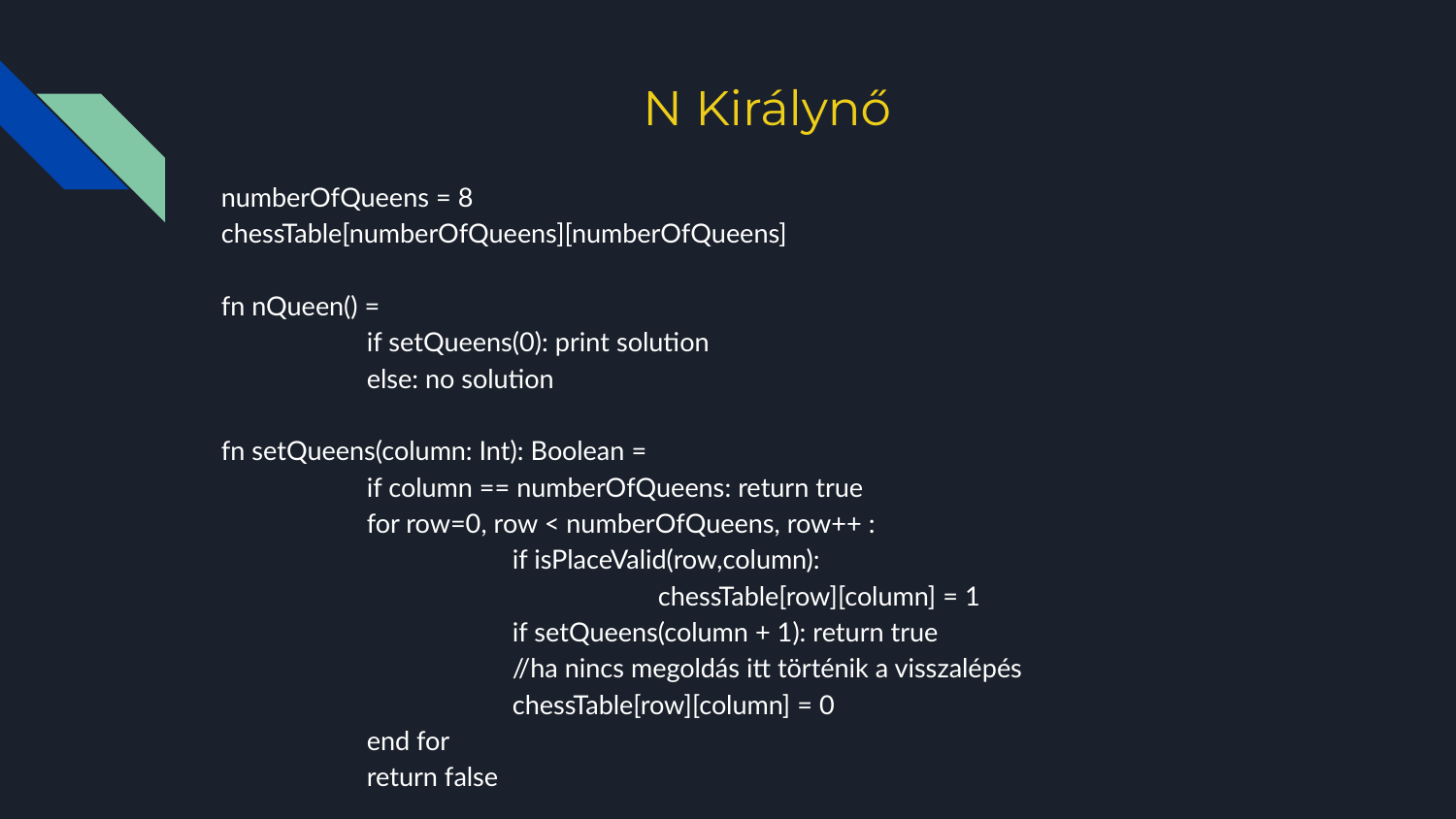

# N Királynő
numberOfQueens = 8
chessTable[numberOfQueens][numberOfQueens]
fn nQueen() =
	if setQueens(0): print solution
	else: no solution
fn setQueens(column: Int): Boolean =
	if column == numberOfQueens: return true
	for row=0, row < numberOfQueens, row++ :
		if isPlaceValid(row,column):
			chessTable[row][column] = 1
		if setQueens(column + 1): return true
		//ha nincs megoldás itt történik a visszalépés
		chessTable[row][column] = 0
	end for
	return false